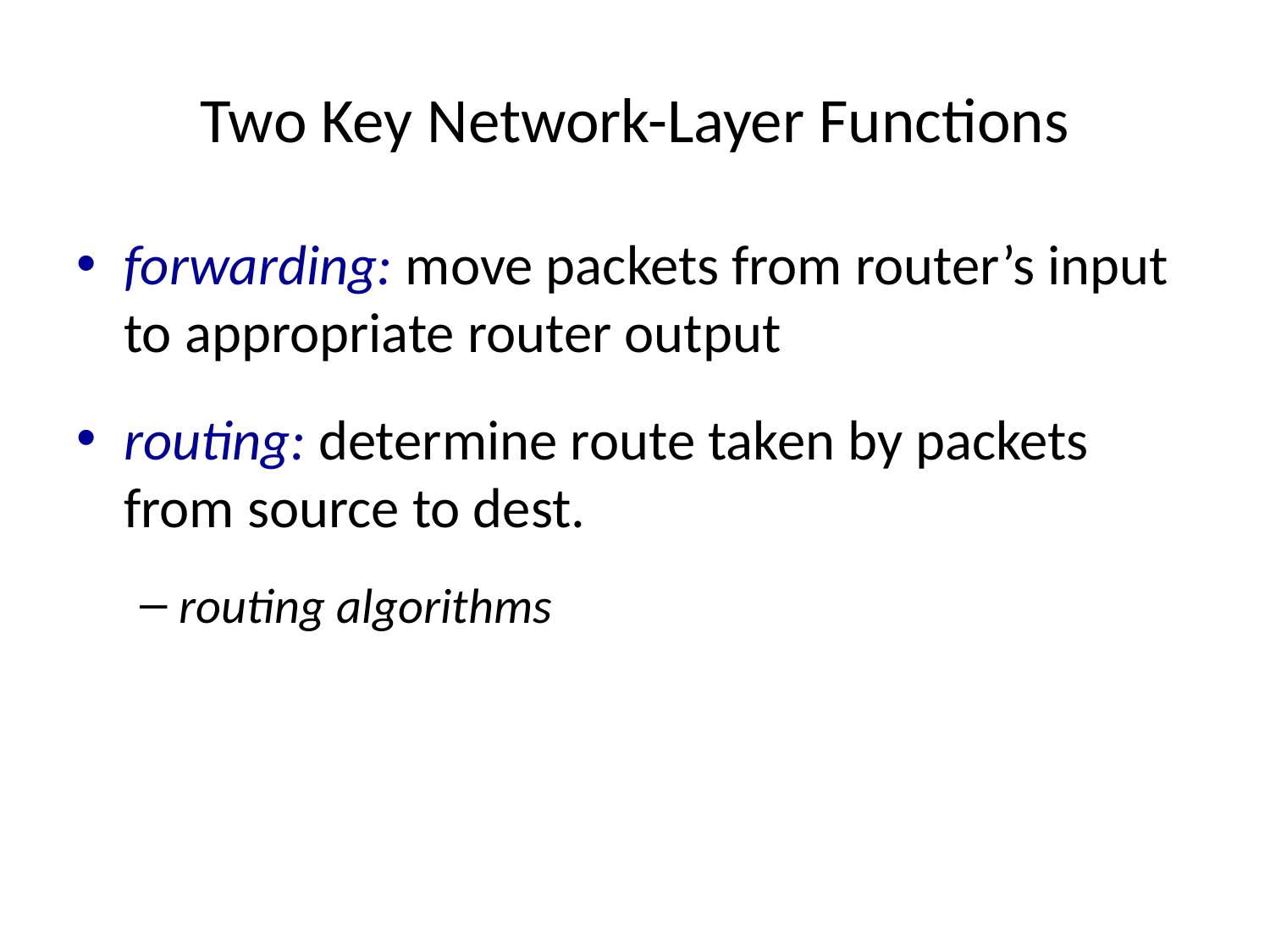

# Two Key Network-Layer Functions
forwarding: move packets from router’s input to appropriate router output
routing: determine route taken by packets from source to dest.
routing algorithms